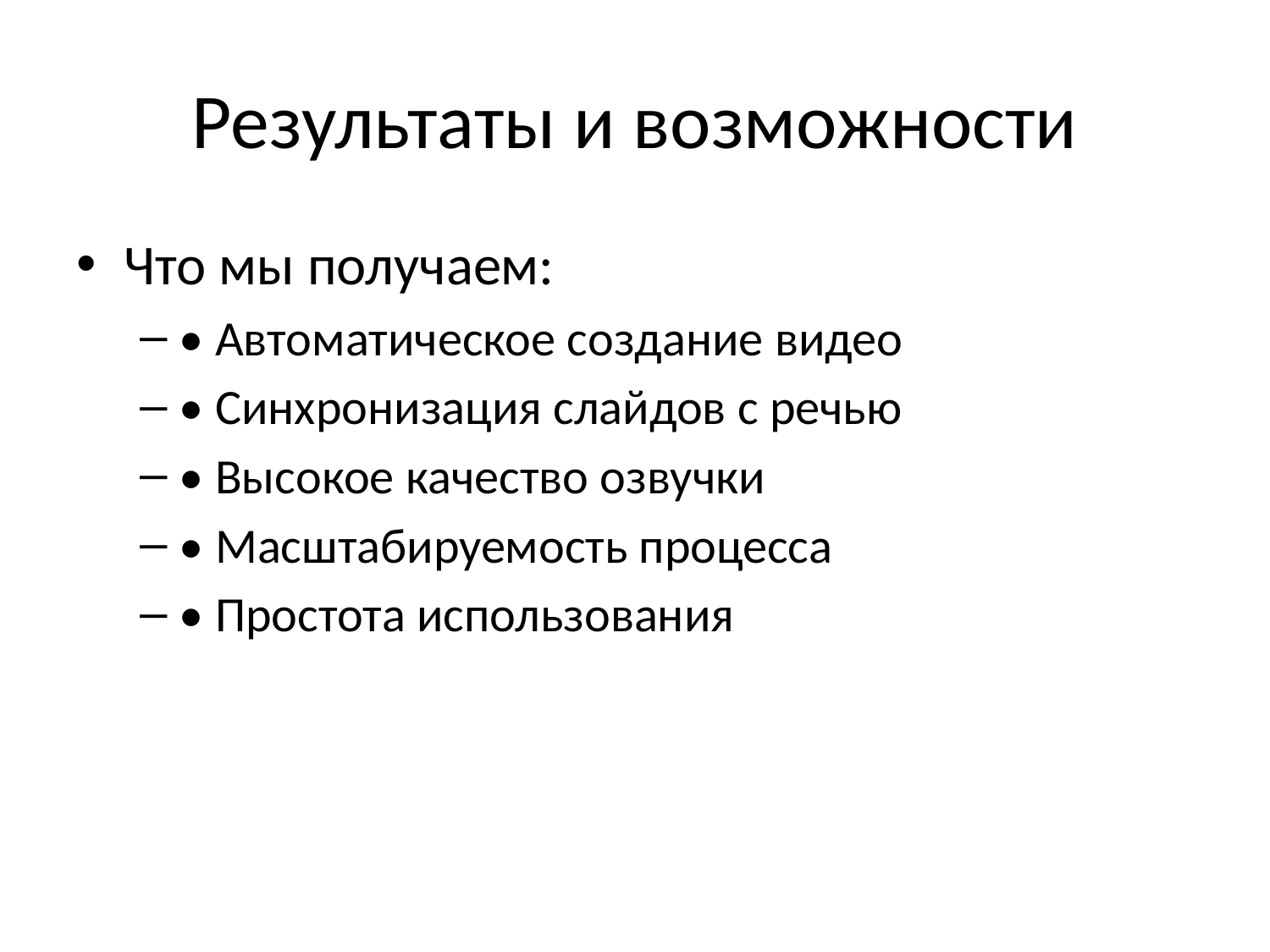

# Результаты и возможности
Что мы получаем:
• Автоматическое создание видео
• Синхронизация слайдов с речью
• Высокое качество озвучки
• Масштабируемость процесса
• Простота использования